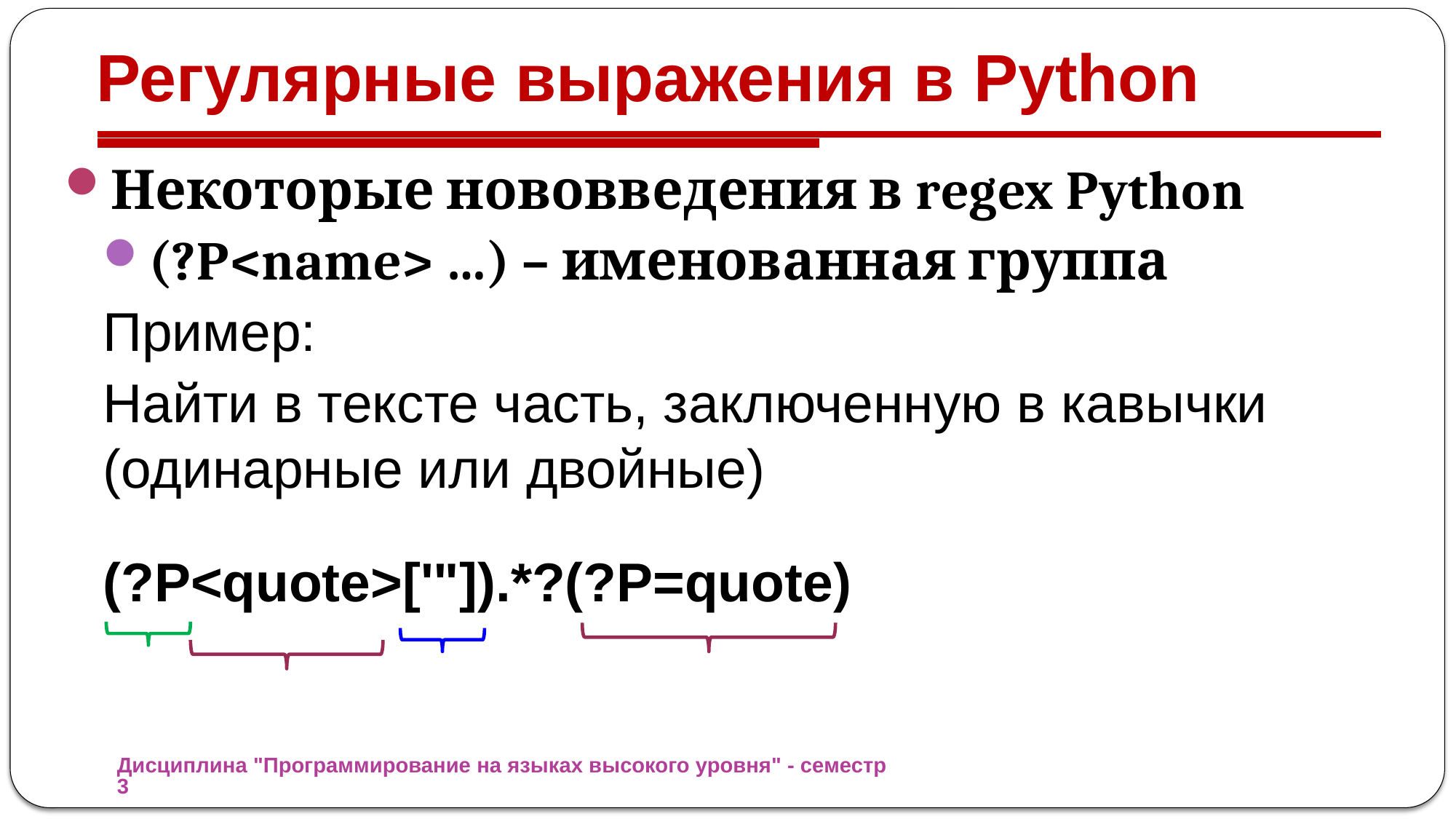

# Регулярные выражения в Python
Некоторые нововведения в regex Python
(?P<name> …) – именованная группа
Пример:
Найти в тексте часть, заключенную в кавычки (одинарные или двойные)

(?P<quote>['"]).*?(?P=quote)

Дисциплина "Программирование на языках высокого уровня" - семестр 3